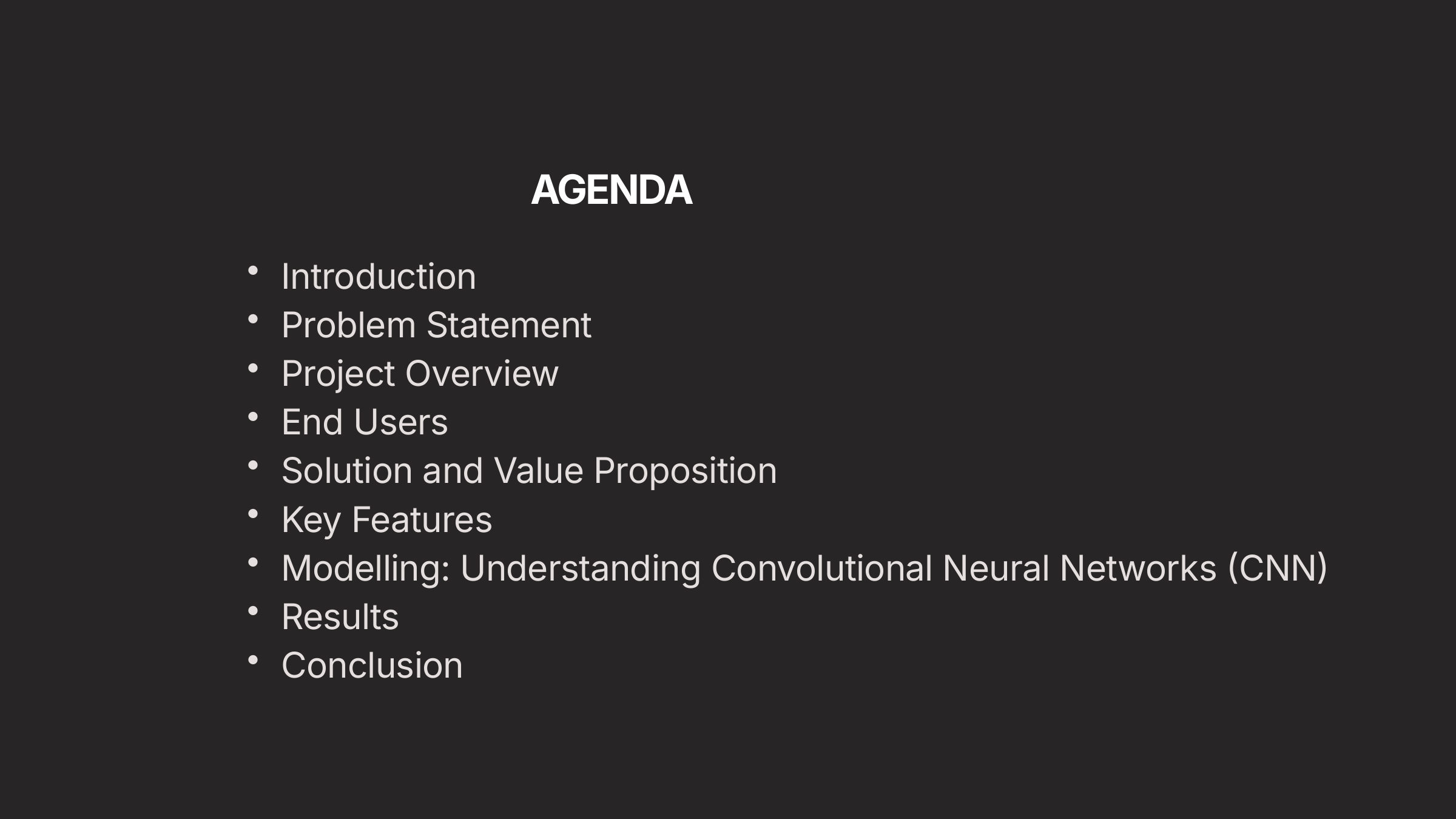

AGENDA
Introduction
Problem Statement
Project Overview
End Users
Solution and Value Proposition
Key Features
Modelling: Understanding Convolutional Neural Networks (CNN)
Results
Conclusion